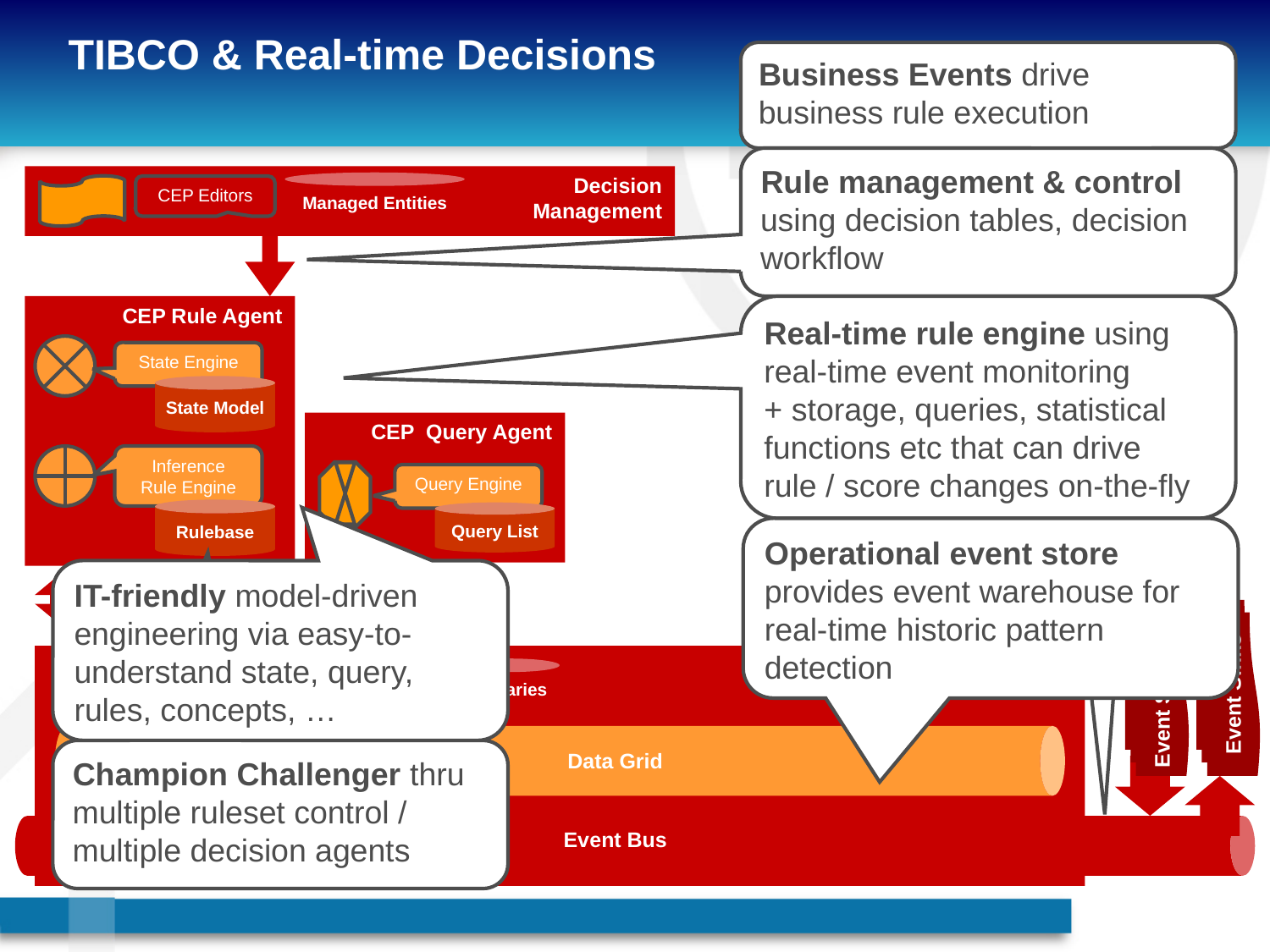

TIBCO & Real-time Decisions
Business Events drive business rule execution
Rule management & control using decision tables, decision workflow
Decision
Management

CEP Editors
Managed Entities

CEP Rule Agent

State Engine
State Model

Inference
Rule Engine
Rulebase
Real-time rule engine using real-time event monitoring
+ storage, queries, statistical functions etc that can drive rule / score changes on-the-fly
CEP  Query Agent

Query Engine
Query List

Operational event store provides event warehouse for real-time historic pattern detection
IT-friendly model-driven engineering via easy-to-understand state, query, rules, concepts, …

Event Sources

Event Sinks

Distributed CEP Framework
Event Model
Class Model
Libraries
Champion Challenger thru multiple ruleset control / multiple decision agents
Data Grid
Event Bus